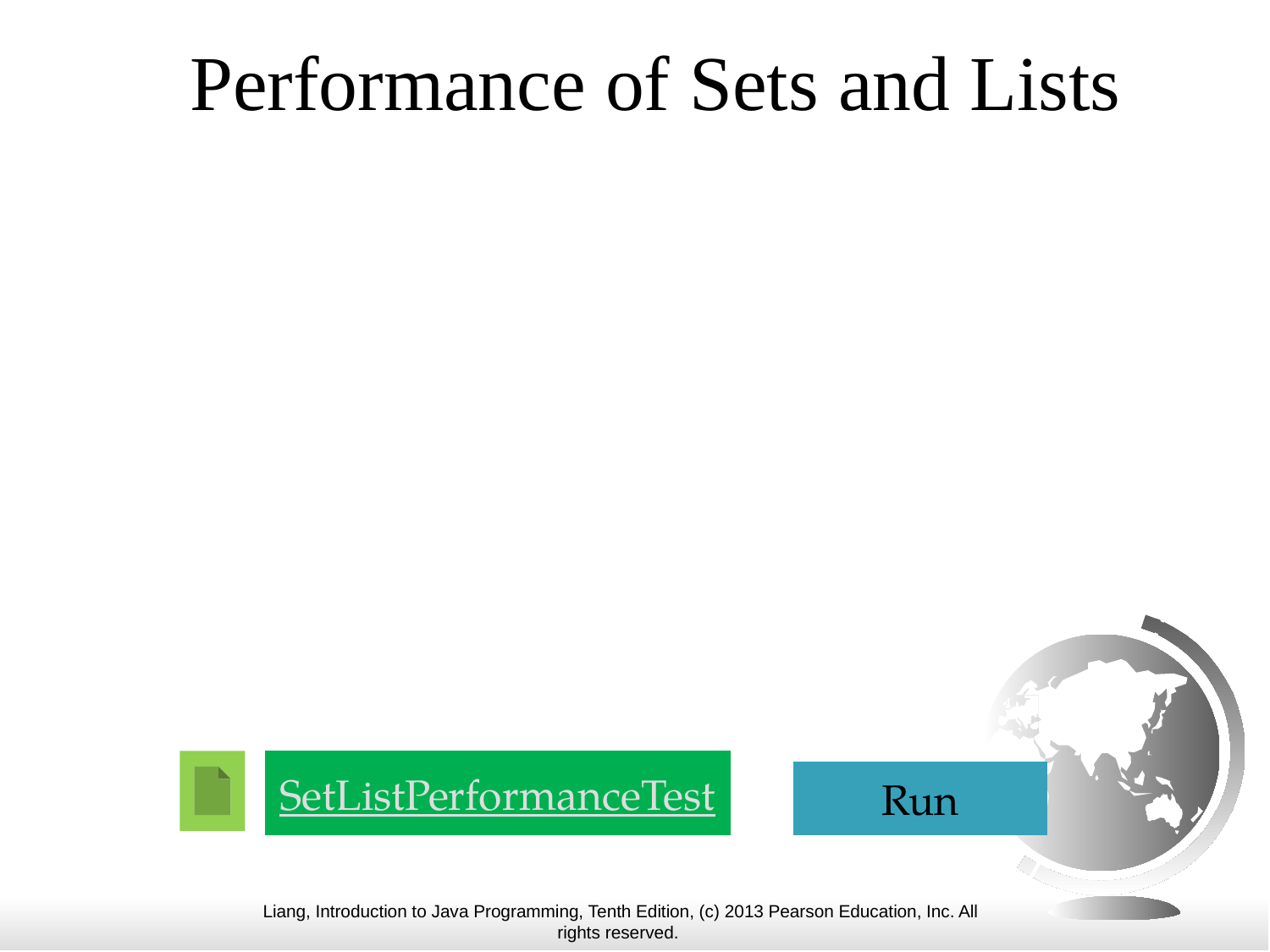

# Performance of Sets and Lists

SetListPerformanceTest
Run
17